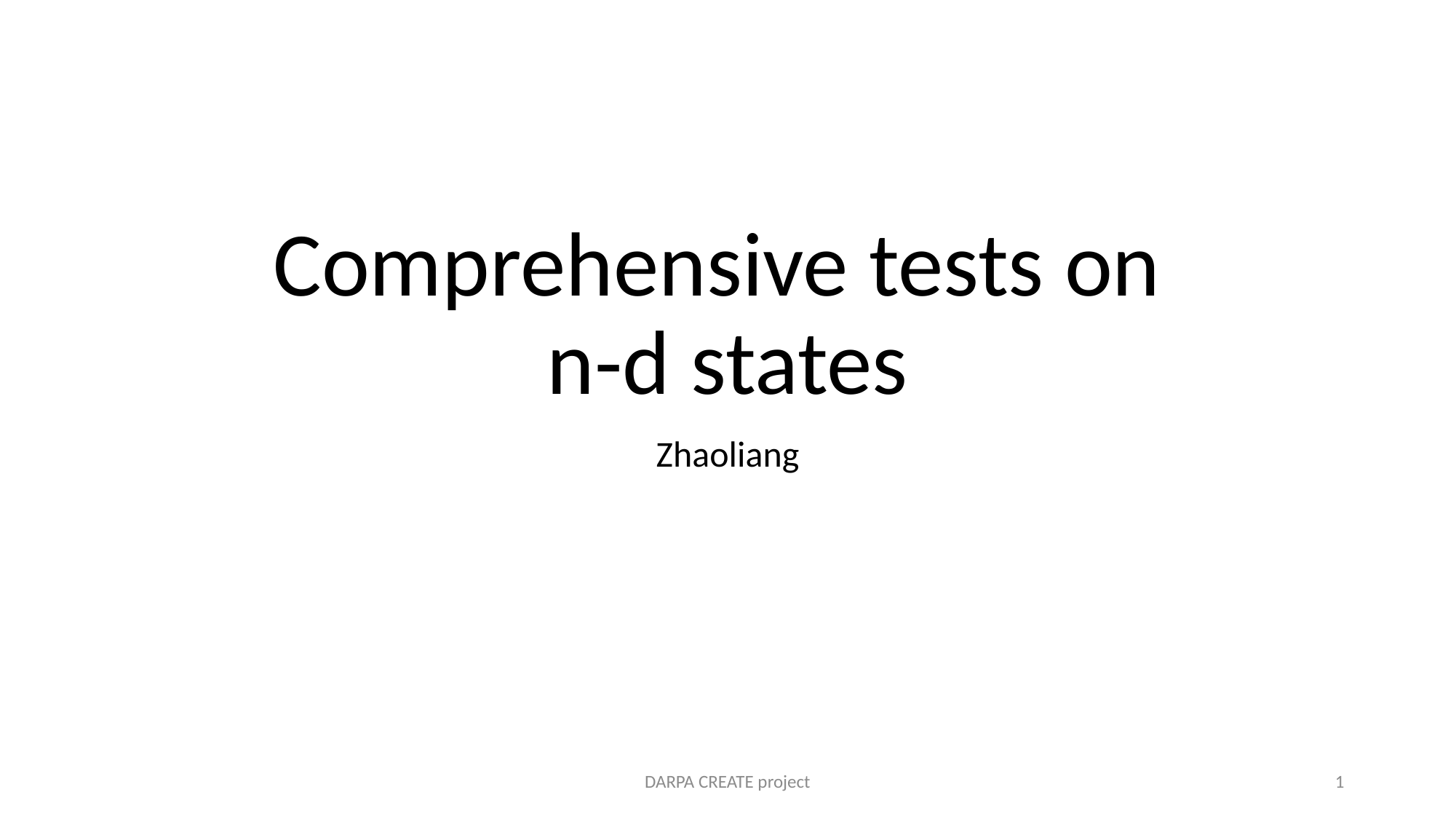

# Comprehensive tests on n-d states
Zhaoliang
DARPA CREATE project
1